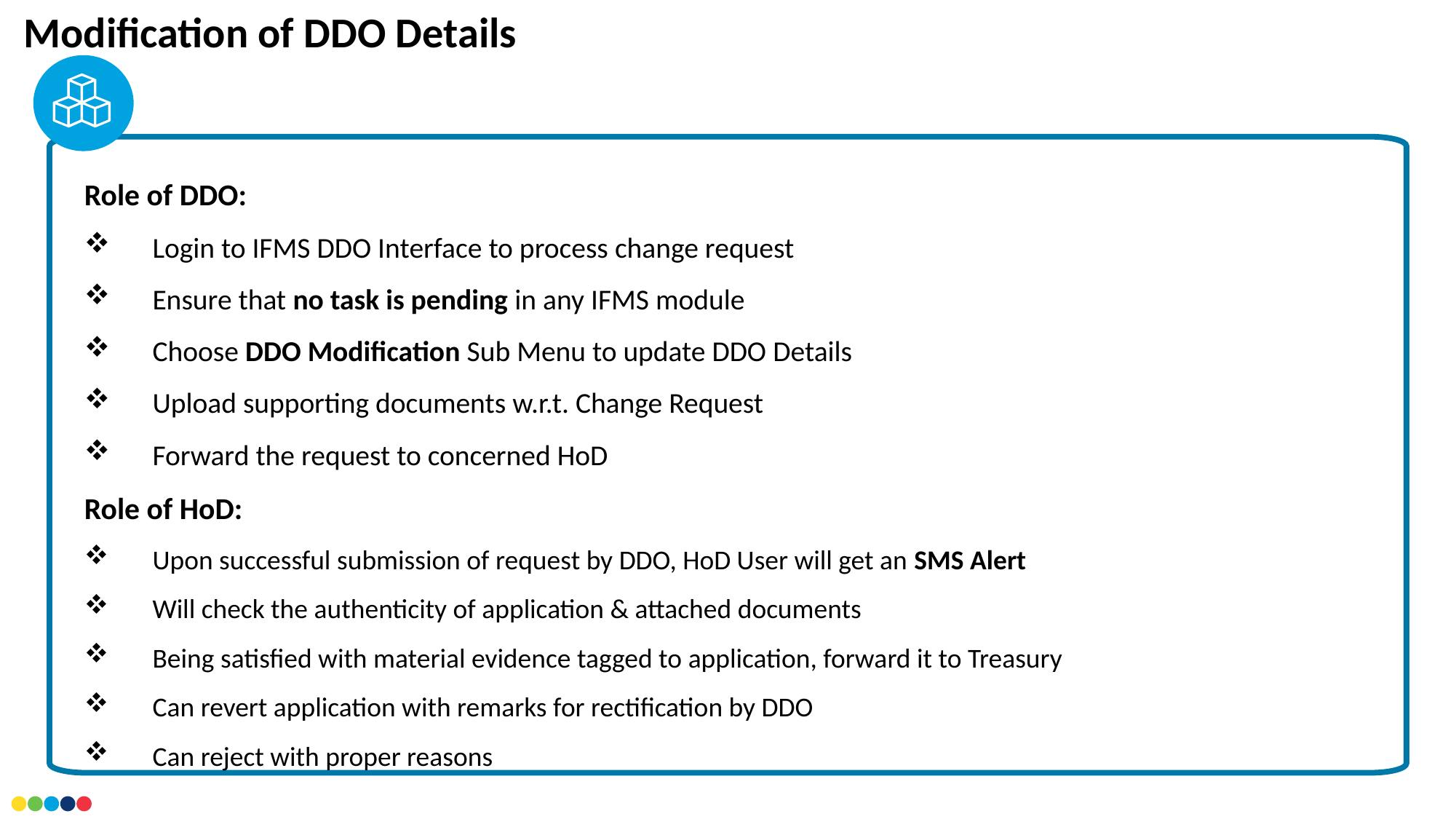

Modification of DDO Details

Role of DDO:
Login to IFMS DDO Interface to process change request
Ensure that no task is pending in any IFMS module
Choose DDO Modification Sub Menu to update DDO Details
Upload supporting documents w.r.t. Change Request
Forward the request to concerned HoD
Role of HoD:
Upon successful submission of request by DDO, HoD User will get an SMS Alert
Will check the authenticity of application & attached documents
Being satisfied with material evidence tagged to application, forward it to Treasury
Can revert application with remarks for rectification by DDO
Can reject with proper reasons